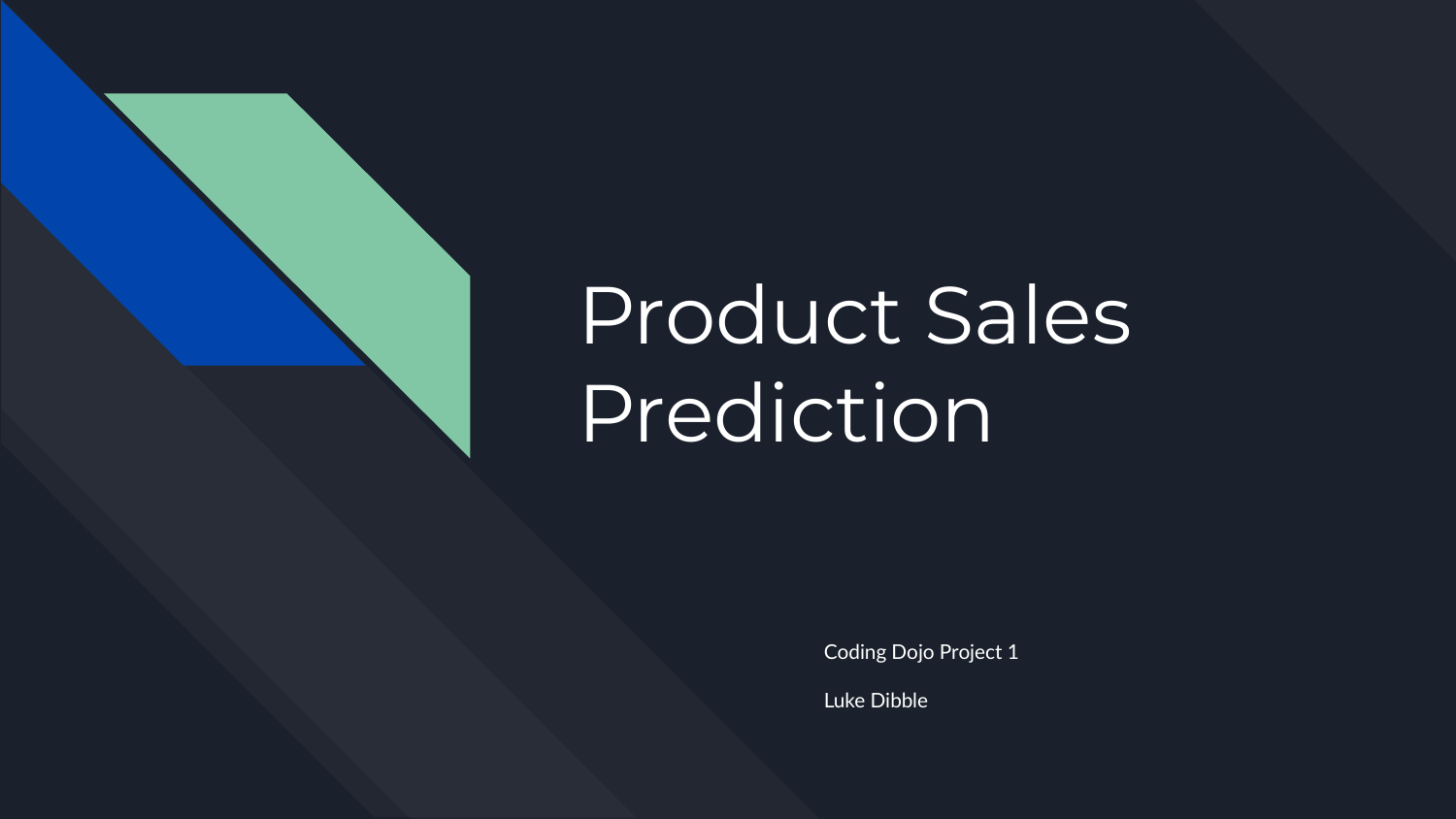

# Product Sales Prediction
Coding Dojo Project 1

Luke Dibble